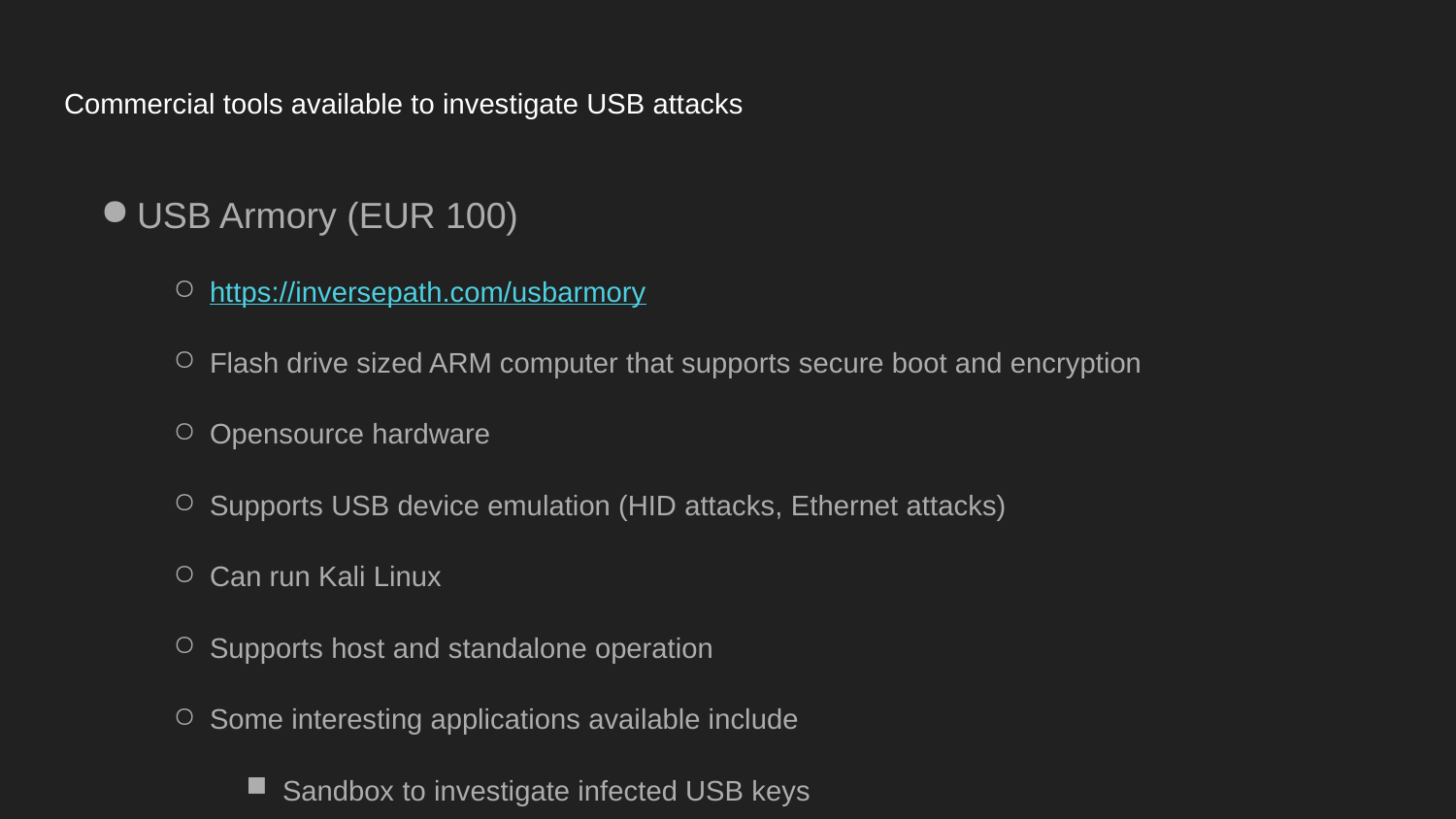

# Commercial tools available to investigate USB attacks
USB Armory (EUR 100)
https://inversepath.com/usbarmory
Flash drive sized ARM computer that supports secure boot and encryption
Opensource hardware
Supports USB device emulation (HID attacks, Ethernet attacks)
Can run Kali Linux
Supports host and standalone operation
Some interesting applications available include
Sandbox to investigate infected USB keys
Tor anonymizing middlebox
FIle encryption